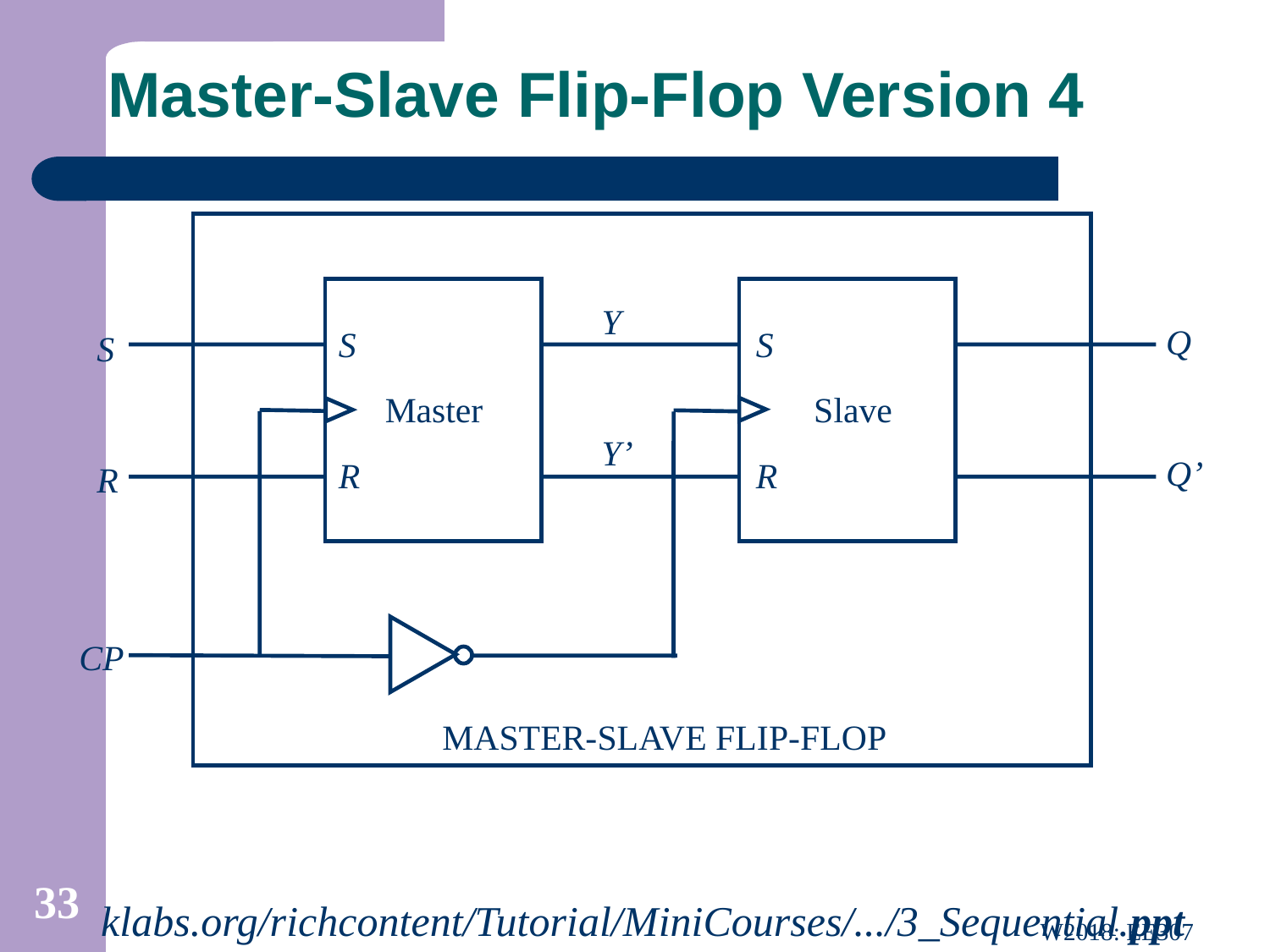

# Master-Slave Flip-Flop Version 4

  Y

  Y’
  Q

  Q’
  S

  R
  S

  R
  S

  R

CP

Master
Slave

MASTER-SLAVE FLIP-FLOP
33
klabs.org/richcontent/Tutorial/MiniCourses/.../3_Sequential.ppt
W2018: EE307